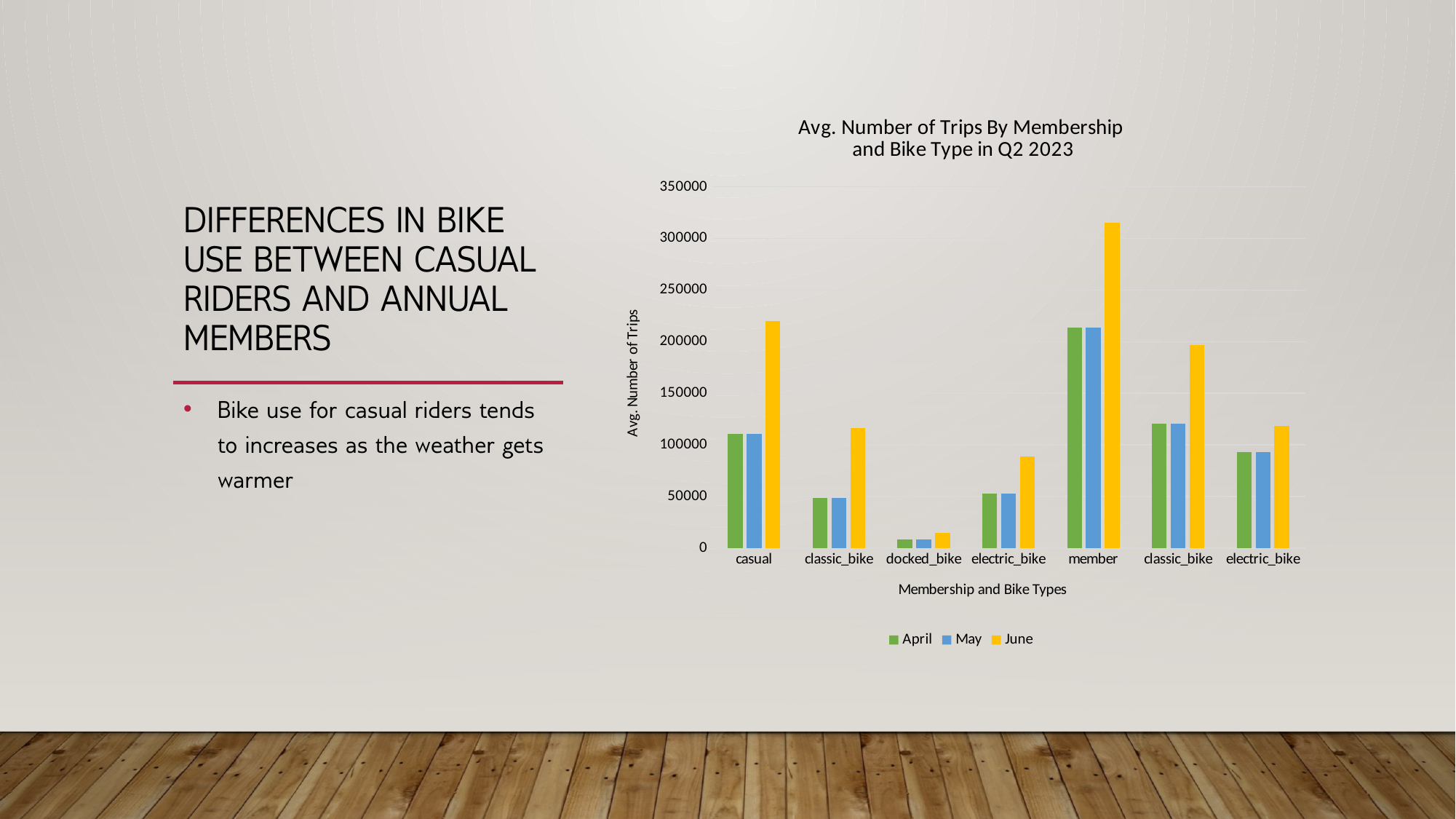

### Chart: Avg. Number of Trips By Membership
 and Bike Type in Q2 2023

| Category | April | May | June |
|---|---|---|---|
| casual | 110519.0 | 110519.0 | 219763.0 |
| classic_bike | 48719.0 | 48719.0 | 116173.0 |
| docked_bike | 8659.0 | 8659.0 | 14583.0 |
| electric_bike | 53141.0 | 53141.0 | 89007.0 |
| member | 213625.0 | 213625.0 | 314902.0 |
| classic_bike | 120773.0 | 120773.0 | 196814.0 |
| electric_bike | 92852.0 | 92852.0 | 118088.0 |
# Differences in Bike Use between casual riders and annual members
Bike use for casual riders tends to increases as the weather gets warmer